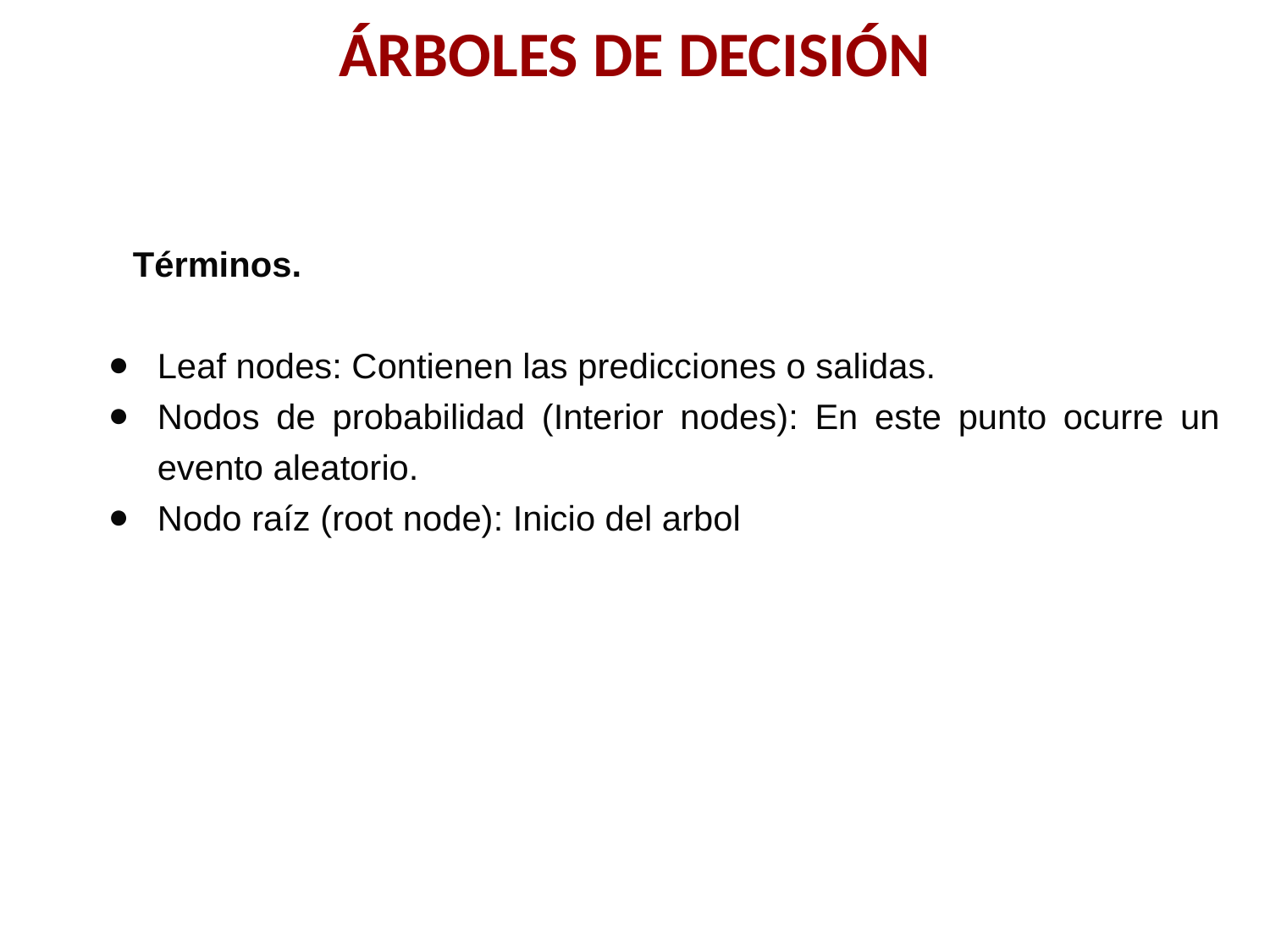

Árboles de Decisión
Términos.

Leaf nodes: Contienen las predicciones o salidas.
Nodos de probabilidad (Interior nodes): En este punto ocurre un evento aleatorio.
Nodo raíz (root node): Inicio del arbol